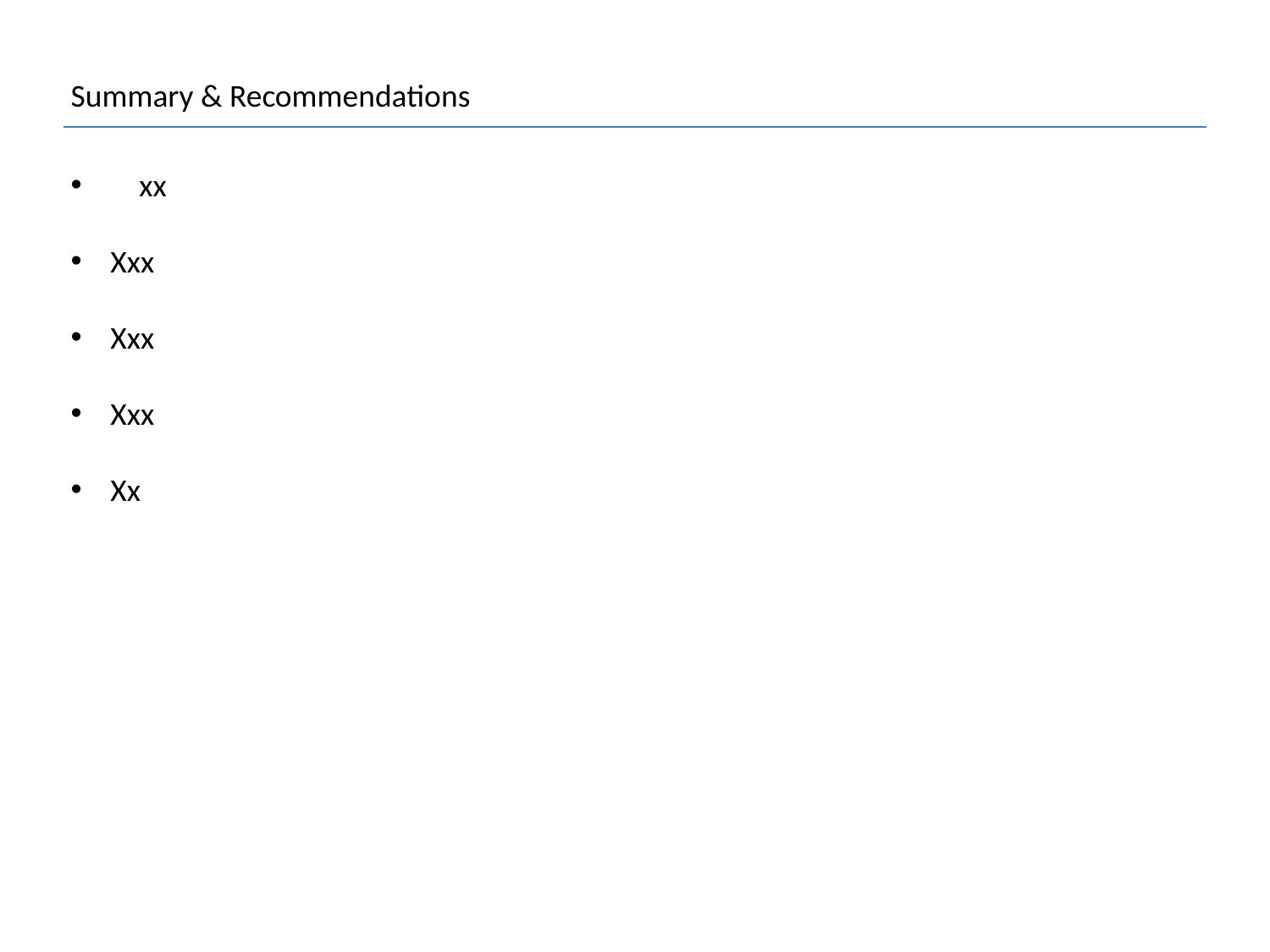

Summary & Recommendations
    xx

Xxx

Xxx

Xxx

Xx